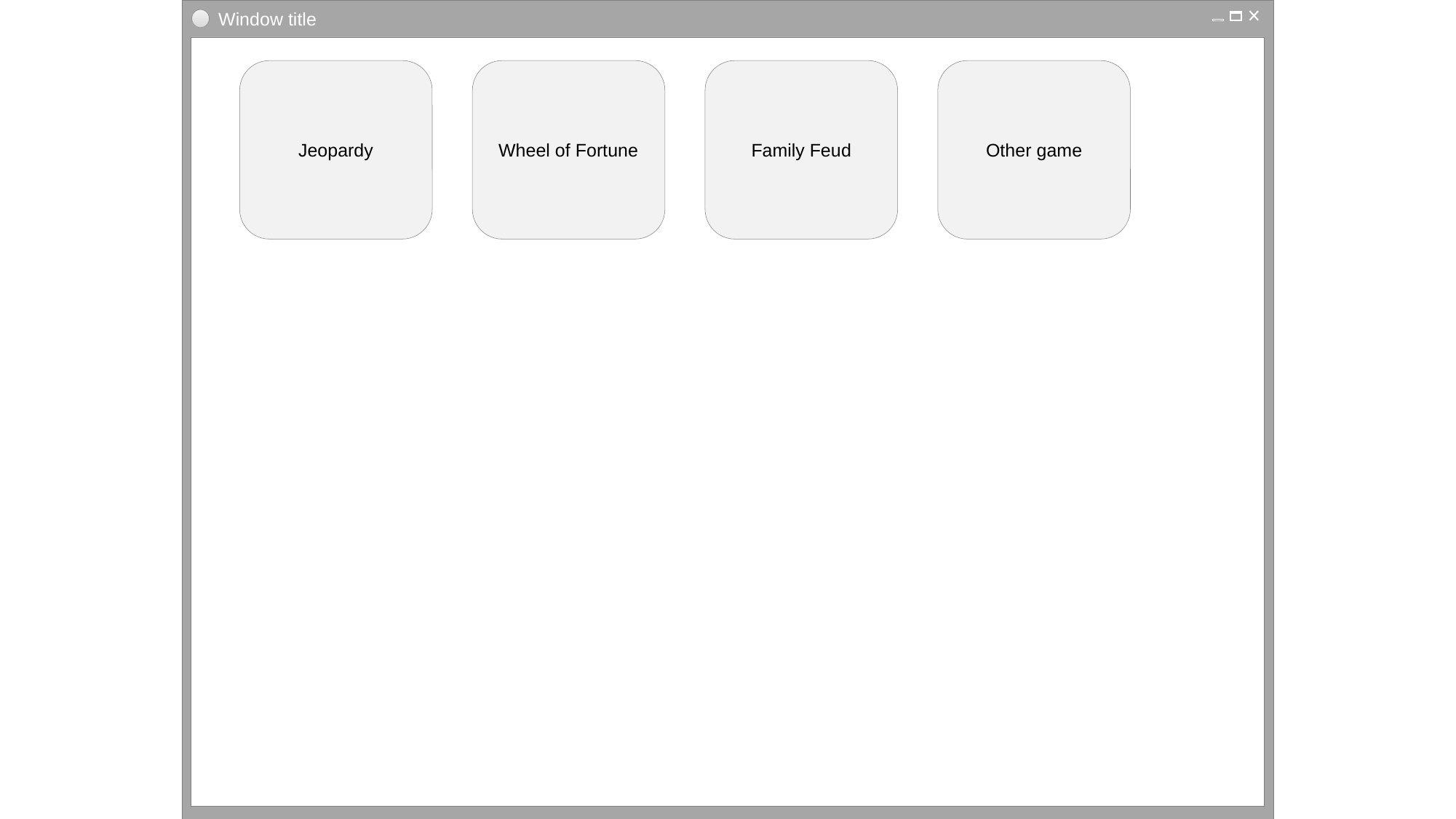

Window title

Other game
Family Feud
Wheel of Fortune
Jeopardy
#